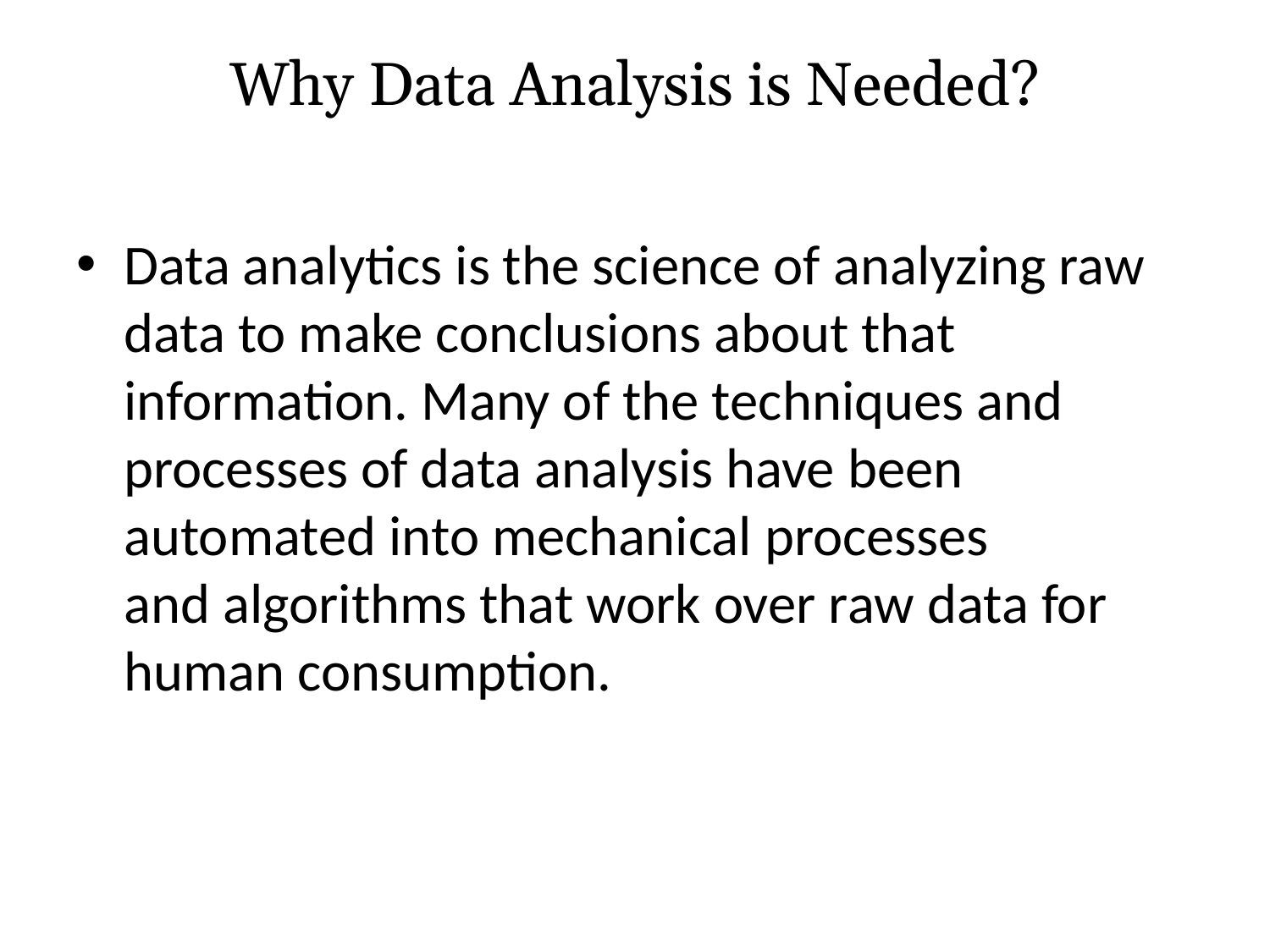

# Why Data Analysis is Needed?
Data analytics is the science of analyzing raw data to make conclusions about that information. Many of the techniques and processes of data analysis have been automated into mechanical processes and algorithms that work over raw data for human consumption.